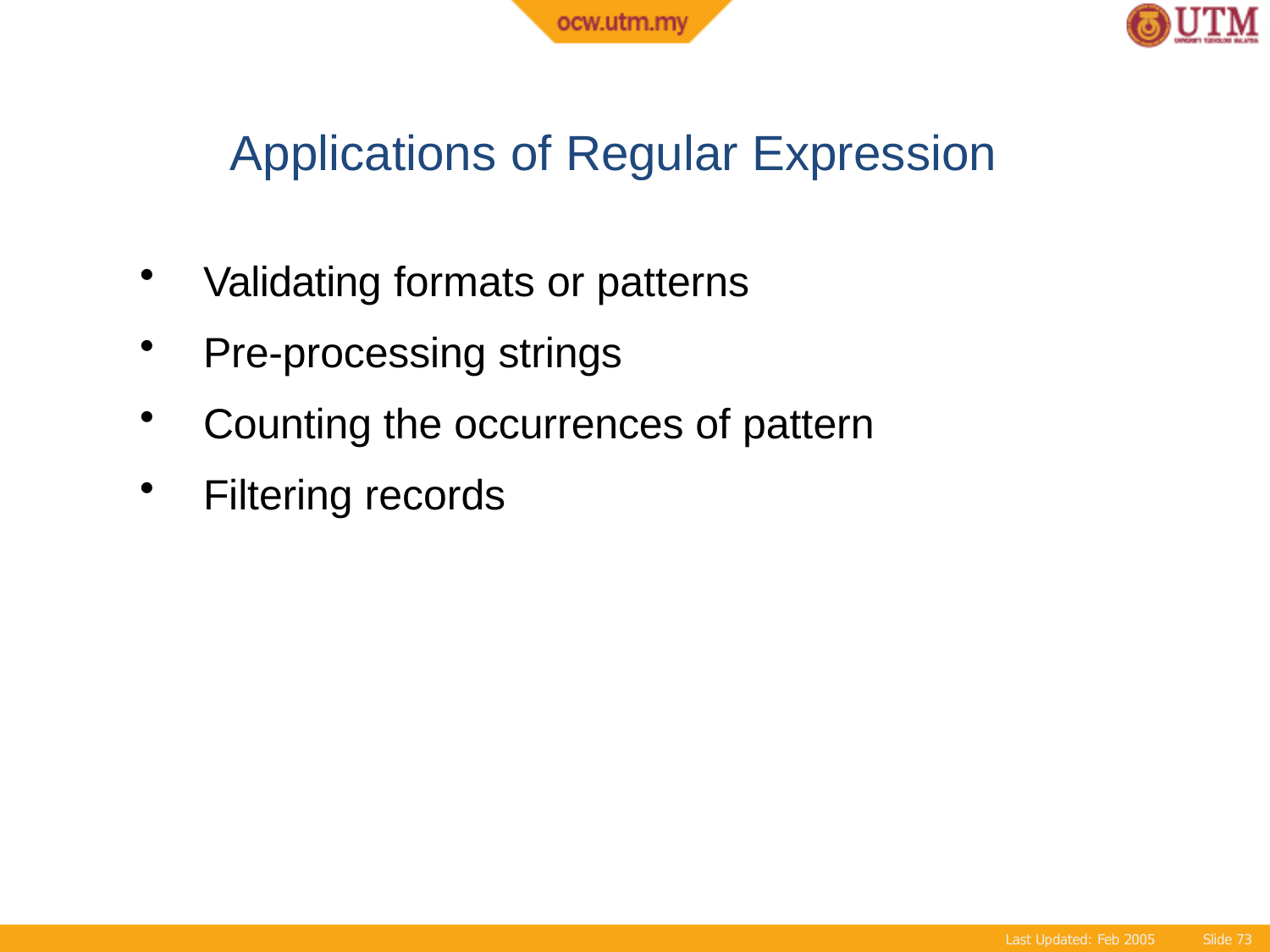

# Applications of Regular Expression
Validating formats or patterns
Pre-processing strings
Counting the occurrences of pattern
Filtering records
Last Updated: Feb 2005
Slide 73